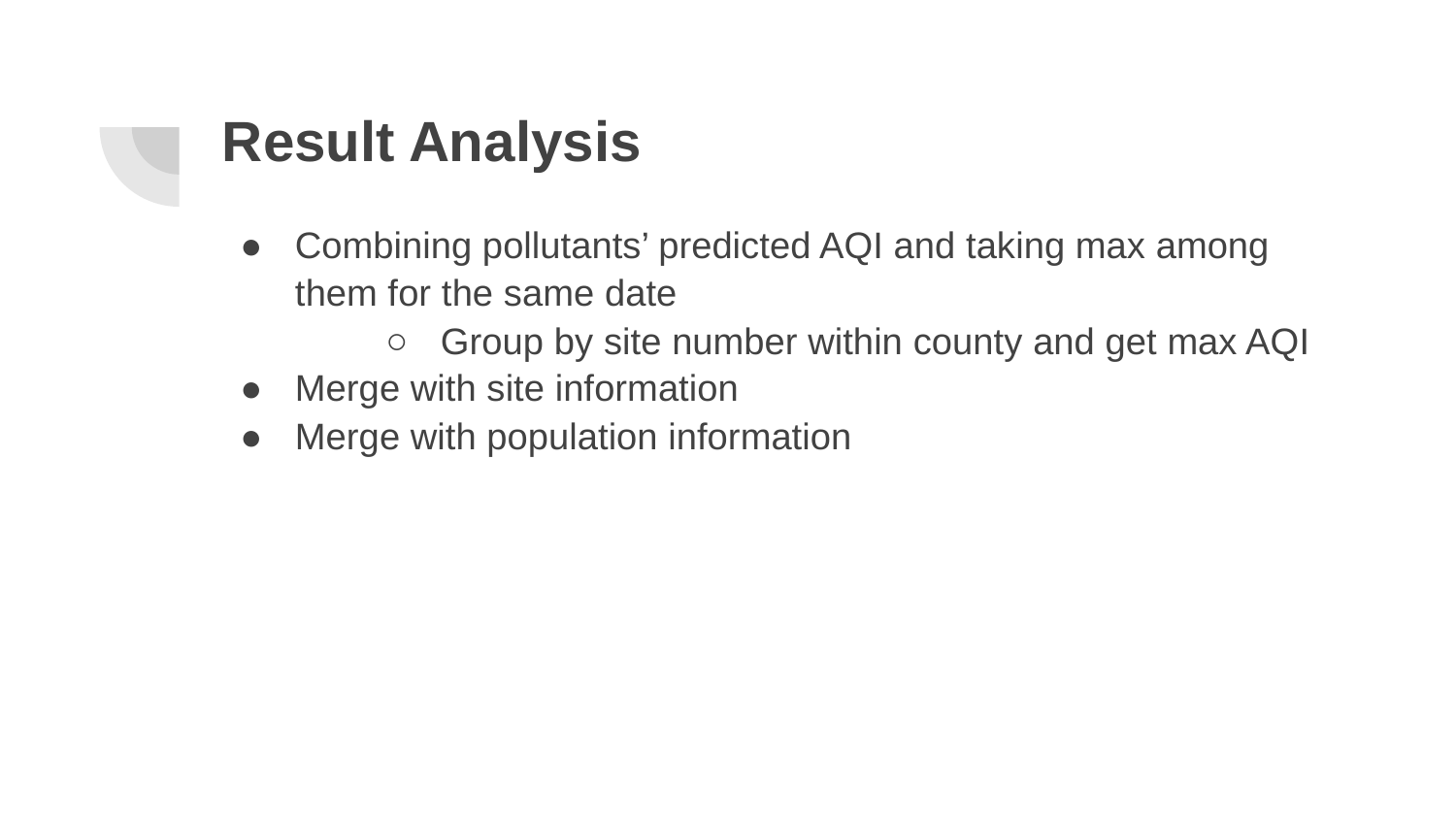

# Result Analysis
Combining pollutants’ predicted AQI and taking max among them for the same date
Group by site number within county and get max AQI
Merge with site information
Merge with population information